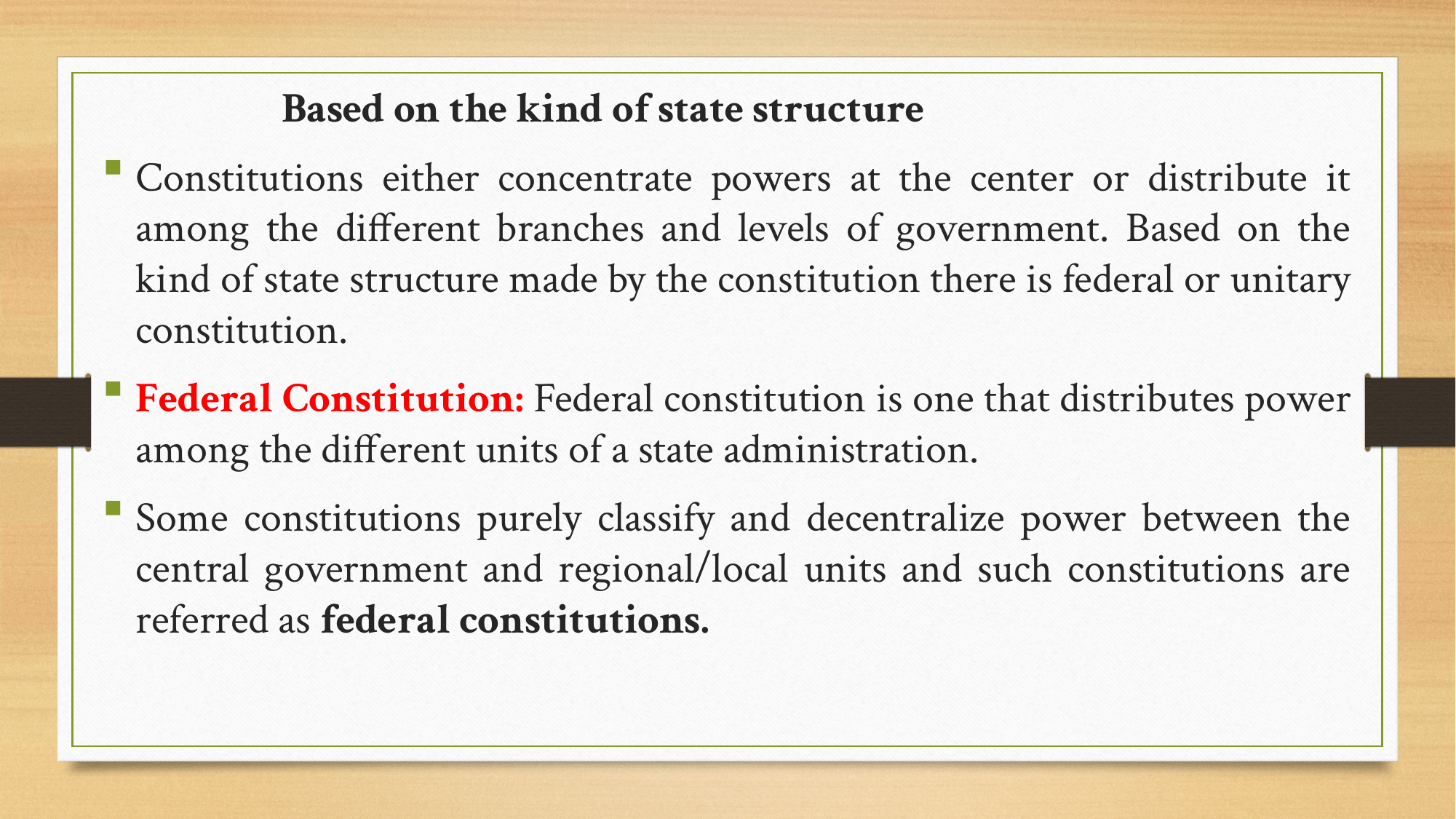

Based on the kind of state structure
Constitutions either concentrate powers at the center or distribute it among the different branches and levels of government. Based on the kind of state structure made by the constitution there is federal or unitary constitution.
Federal Constitution: Federal constitution is one that distributes power among the different units of a state administration.
Some constitutions purely classify and decentralize power between the central government and regional/local units and such constitutions are referred as federal constitutions.